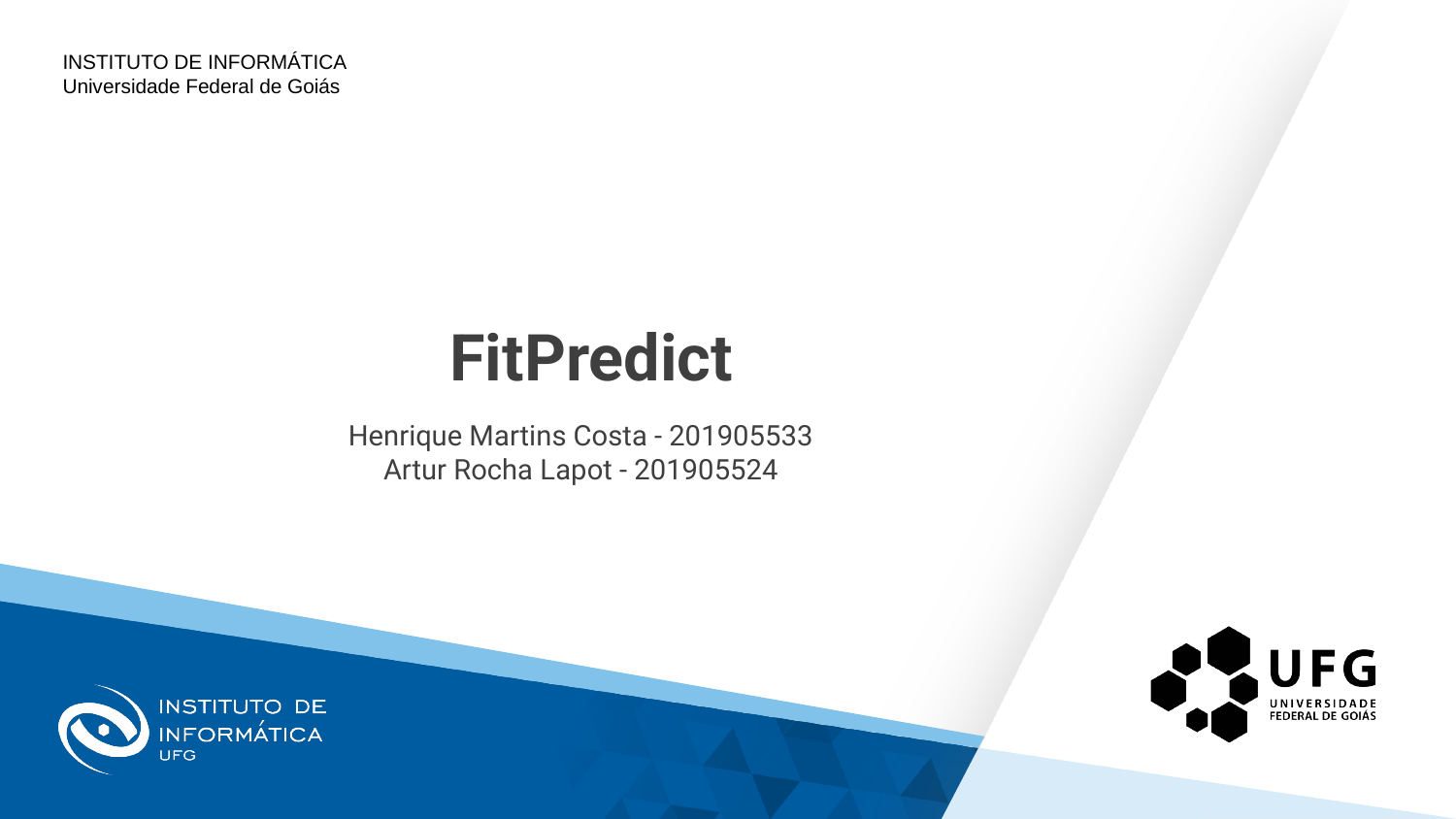

# FitPredict
Henrique Martins Costa - 201905533
Artur Rocha Lapot - 201905524